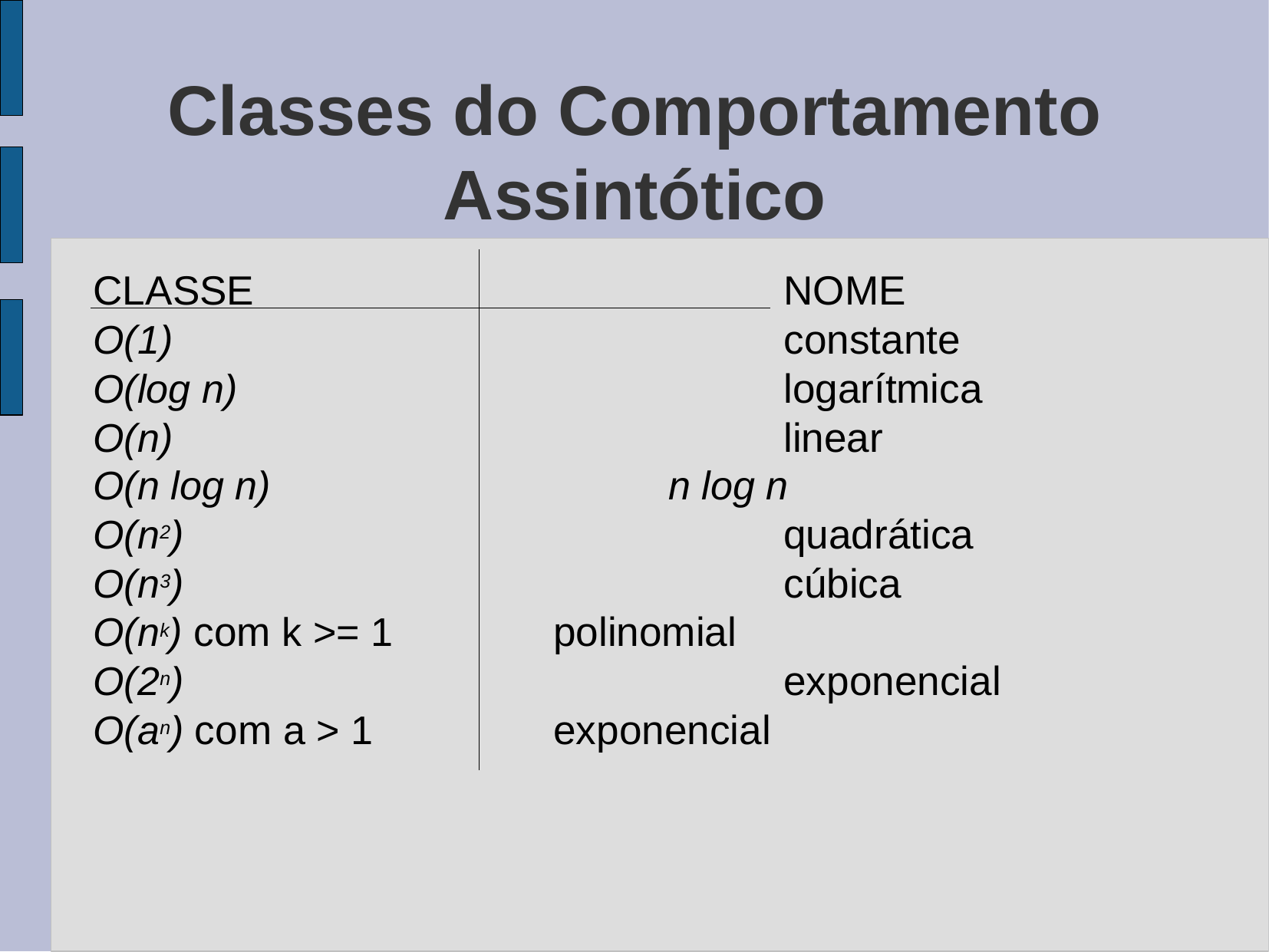

Classes do Comportamento Assintótico
CLASSE 					NOME
O(1) 						constante
O(log n) 					logarítmica
O(n) 						linear
O(n log n) 				n log n
O(n2) 						quadrática
O(n3) 						cúbica
O(nk) com k >= 1 		polinomial
O(2n) 						exponencial
O(an) com a > 1 		exponencial